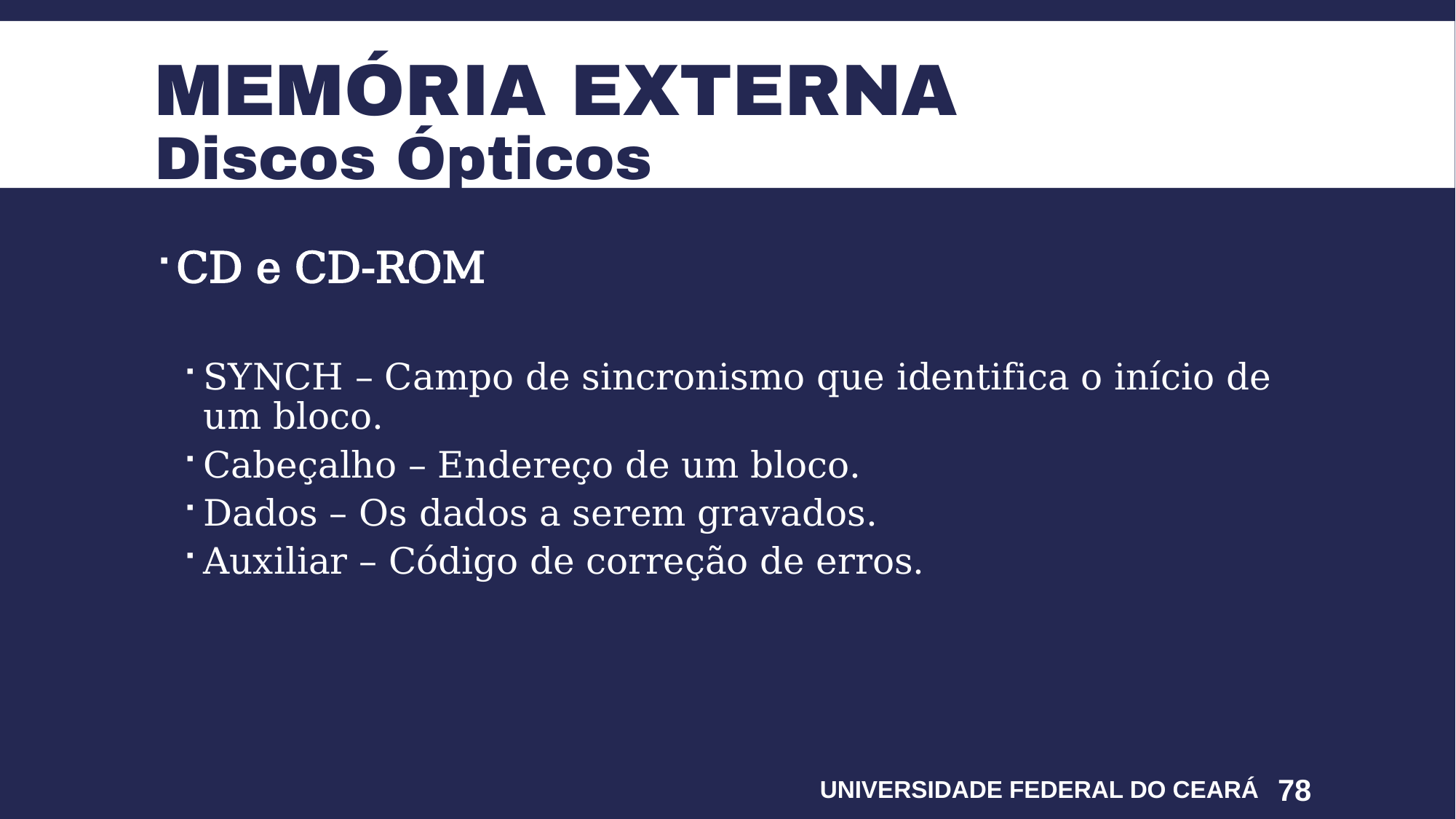

# Memória Externa Discos Ópticos
CD e CD-ROM

SYNCH – Campo de sincronismo que identifica o início de um bloco.
Cabeçalho – Endereço de um bloco.
Dados – Os dados a serem gravados.
Auxiliar – Código de correção de erros.
UNIVERSIDADE FEDERAL DO CEARÁ
78